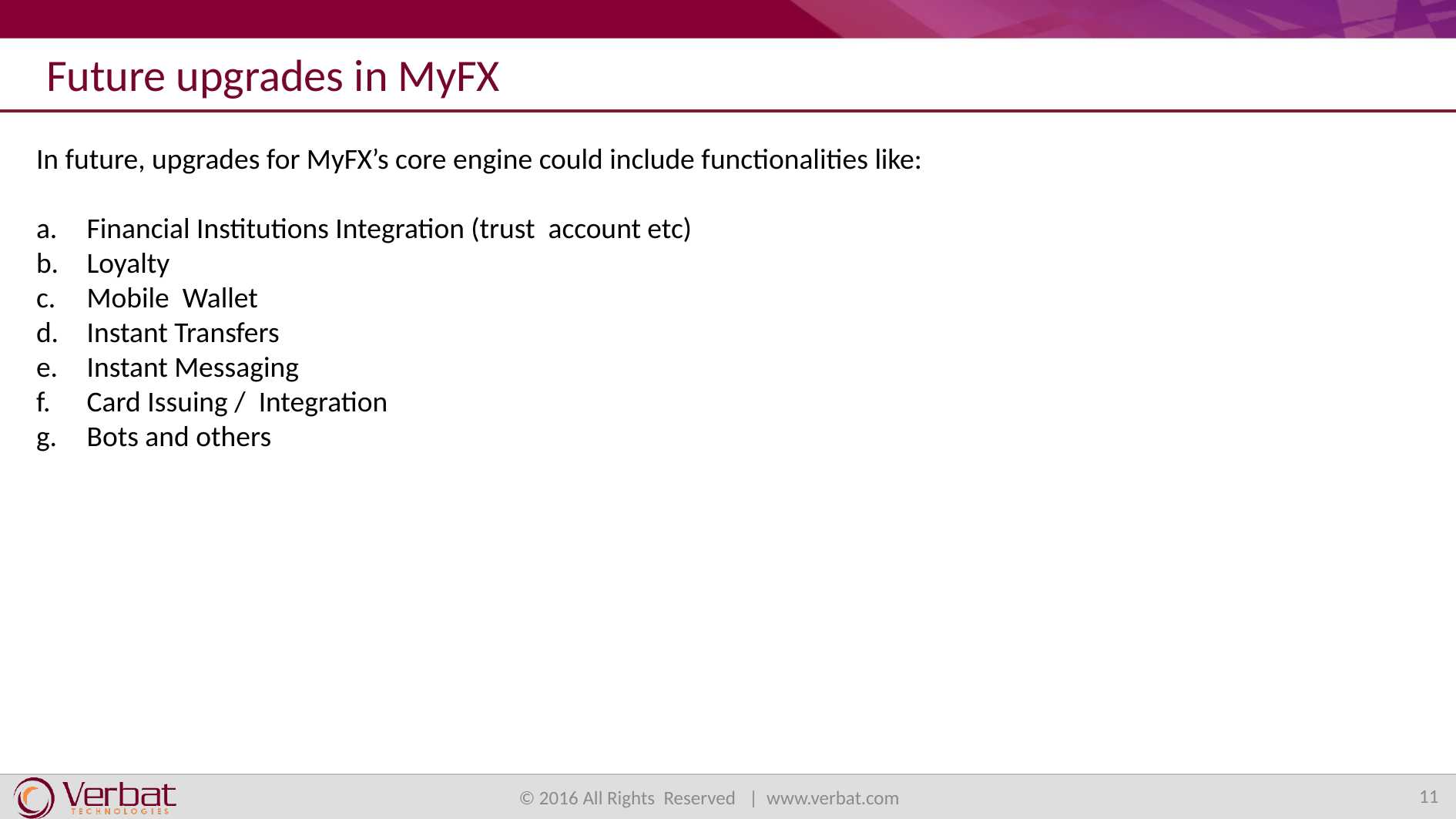

Future upgrades in MyFX
In future, upgrades for MyFX’s core engine could include functionalities like:

Financial Institutions Integration (trust  account etc)
Loyalty
Mobile  Wallet
Instant Transfers
Instant Messaging
Card Issuing /  Integration
Bots and others
11